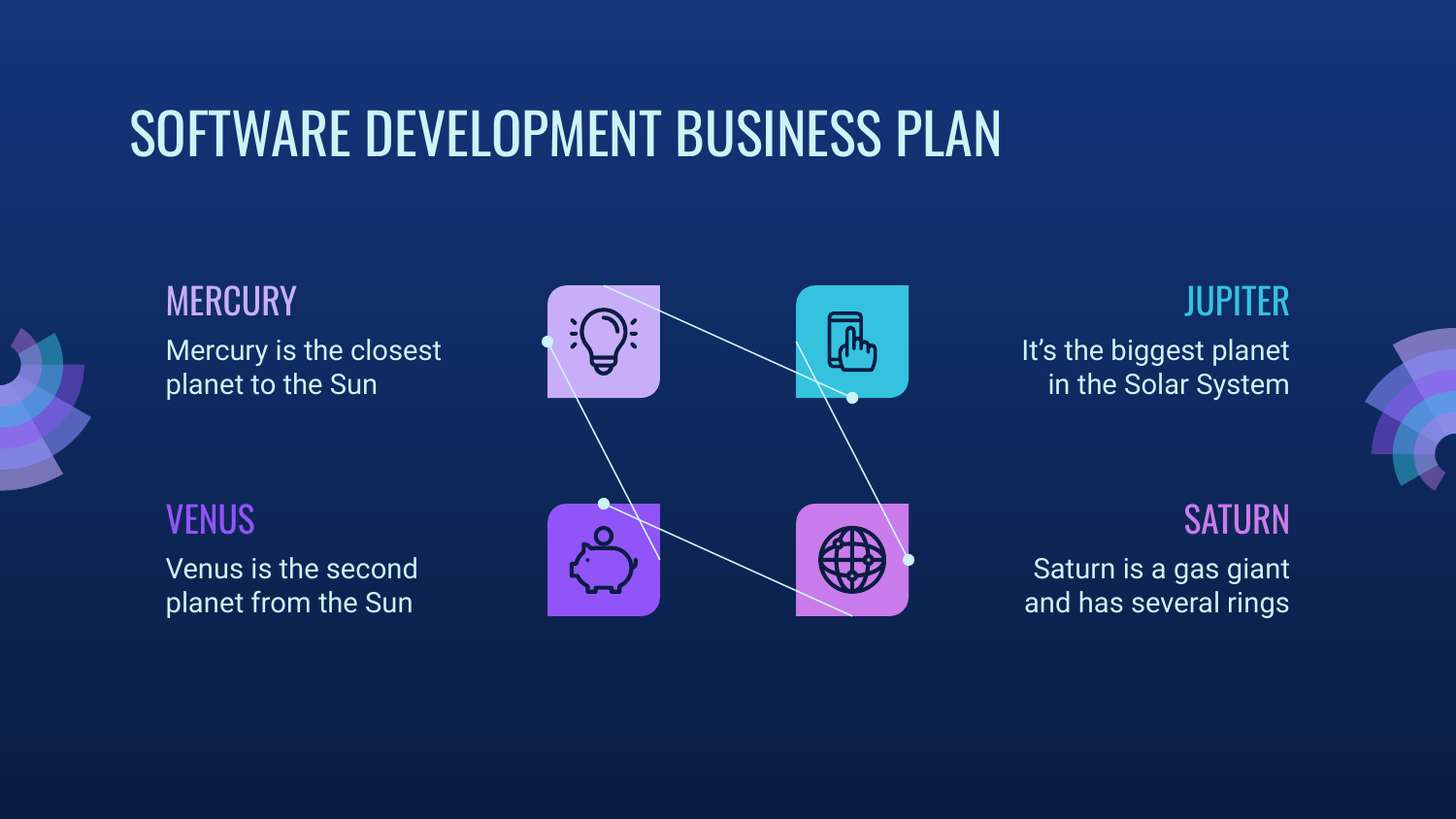

# SOFTWARE DEVELOPMENT BUSINESS PLAN
MERCURY
Mercury is the closest planet to the Sun

JUPITER
It’s the biggest planet in the Solar System

VENUS
Venus is the second planet from the Sun

SATURN
Saturn is a gas giant and has several rings